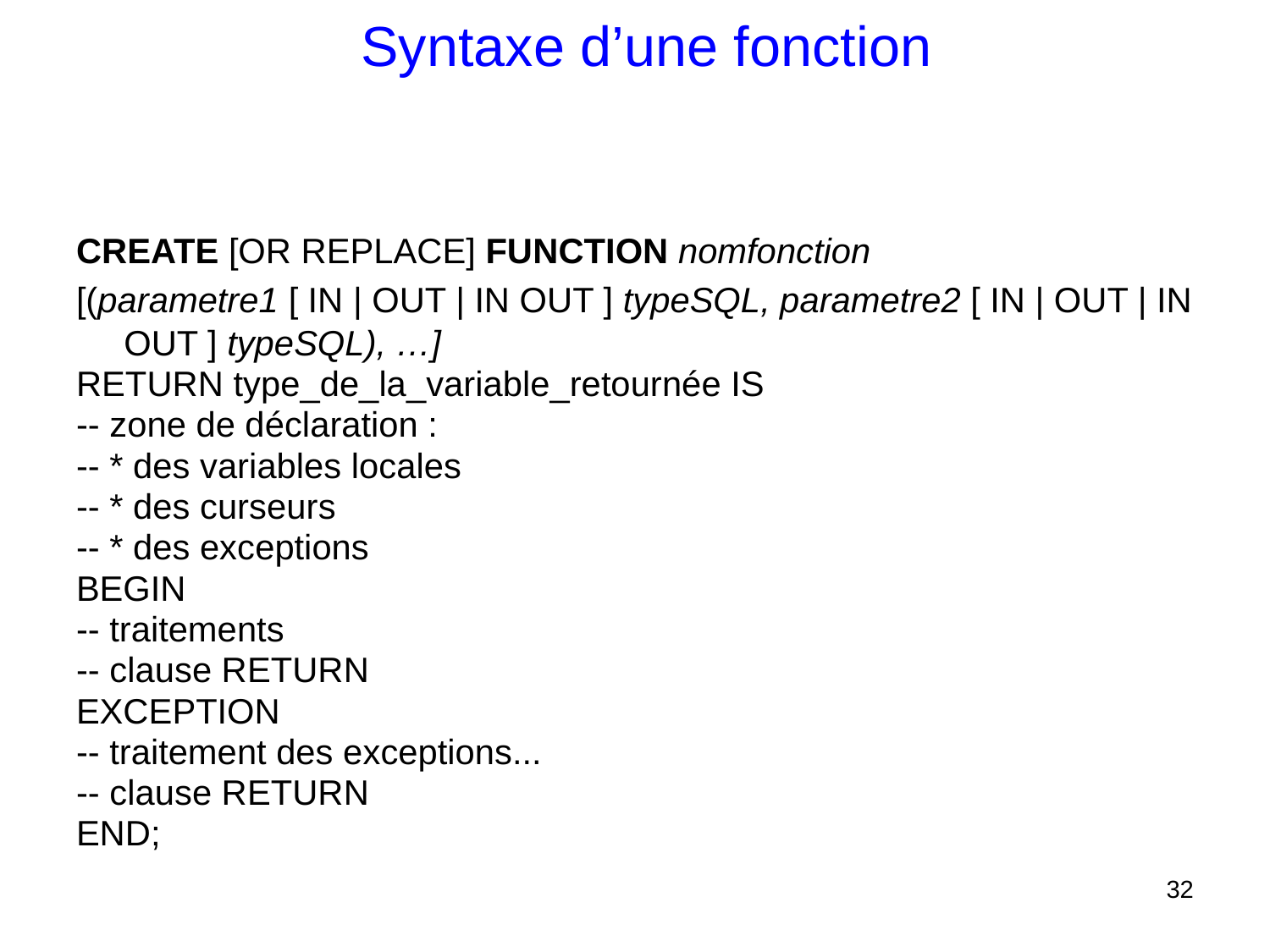

# Syntaxe d’une fonction
CREATE [OR REPLACE] FUNCTION nomfonction
[(parametre1 [ IN | OUT | IN OUT ] typeSQL, parametre2 [ IN | OUT | IN OUT ] typeSQL), …]
RETURN type_de_la_variable_retournée IS
-- zone de déclaration :
-- * des variables locales
-- * des curseurs
-- * des exceptions
BEGIN
-- traitements
-- clause RETURN
EXCEPTION
-- traitement des exceptions...
-- clause RETURN
END;
32